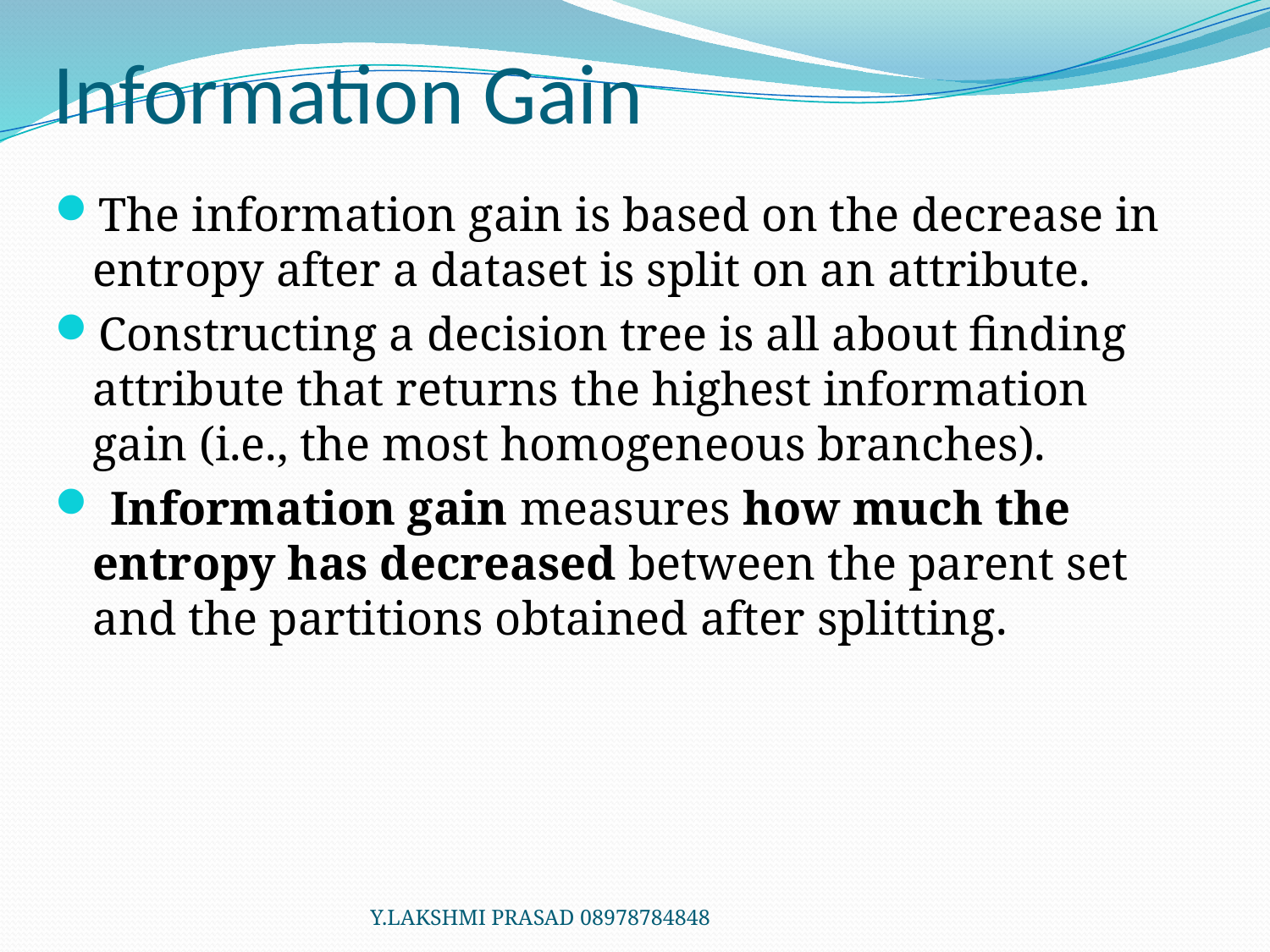

# Information Gain
The information gain is based on the decrease in entropy after a dataset is split on an attribute.
Constructing a decision tree is all about finding attribute that returns the highest information gain (i.e., the most homogeneous branches).
 Information gain measures how much the entropy has decreased between the parent set and the partitions obtained after splitting.
Y.LAKSHMI PRASAD 08978784848